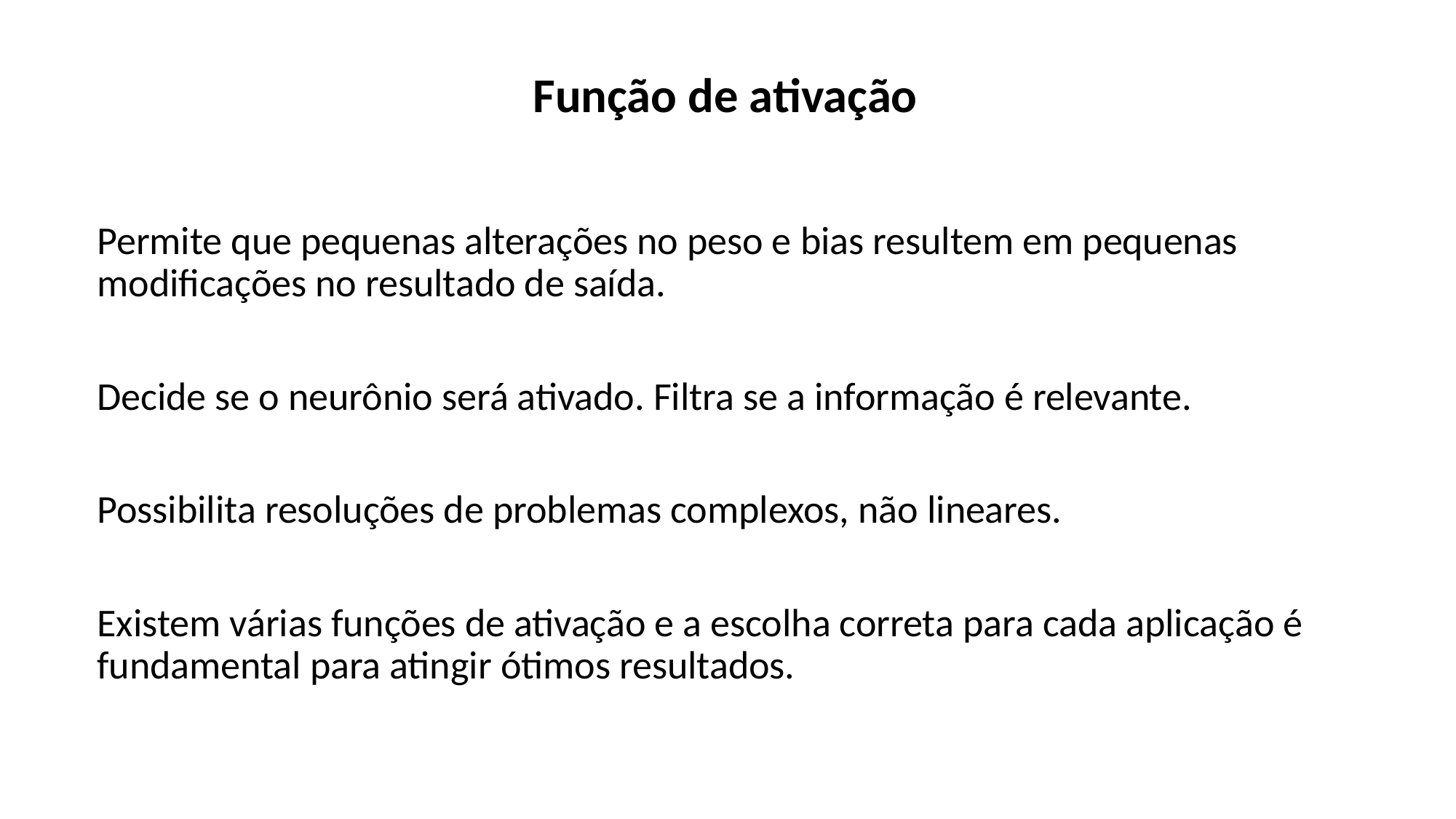

Função de ativação
Permite que pequenas alterações no peso e bias resultem em pequenas modificações no resultado de saída.

Decide se o neurônio será ativado. Filtra se a informação é relevante.

Possibilita resoluções de problemas complexos, não lineares.

Existem várias funções de ativação e a escolha correta para cada aplicação é fundamental para atingir ótimos resultados.